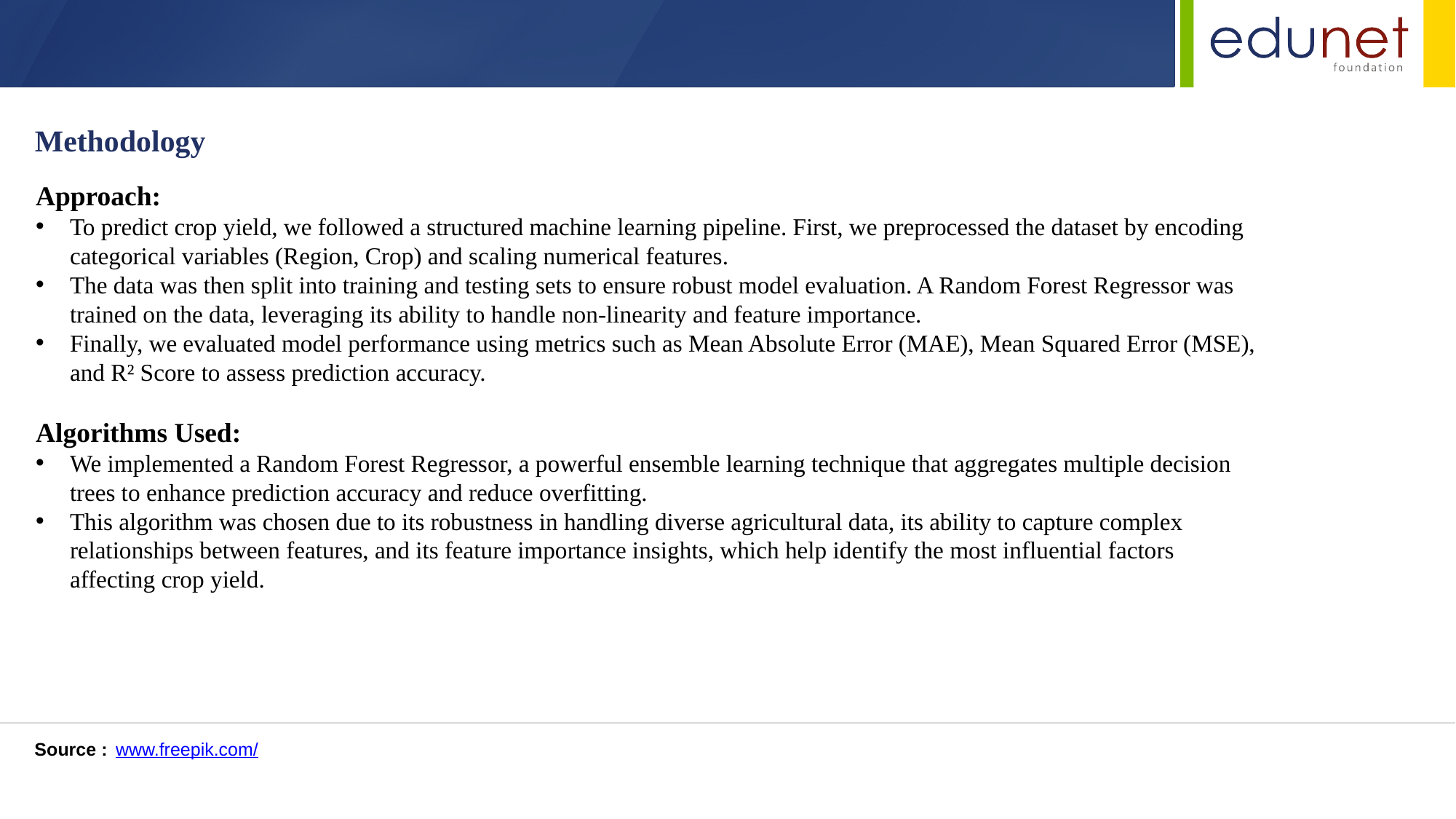

Methodology
Approach:
To predict crop yield, we followed a structured machine learning pipeline. First, we preprocessed the dataset by encoding categorical variables (Region, Crop) and scaling numerical features.
The data was then split into training and testing sets to ensure robust model evaluation. A Random Forest Regressor was trained on the data, leveraging its ability to handle non-linearity and feature importance.
Finally, we evaluated model performance using metrics such as Mean Absolute Error (MAE), Mean Squared Error (MSE), and R² Score to assess prediction accuracy.

Algorithms Used:
We implemented a Random Forest Regressor, a powerful ensemble learning technique that aggregates multiple decision trees to enhance prediction accuracy and reduce overfitting.
This algorithm was chosen due to its robustness in handling diverse agricultural data, its ability to capture complex relationships between features, and its feature importance insights, which help identify the most influential factors affecting crop yield.

Source :
www.freepik.com/